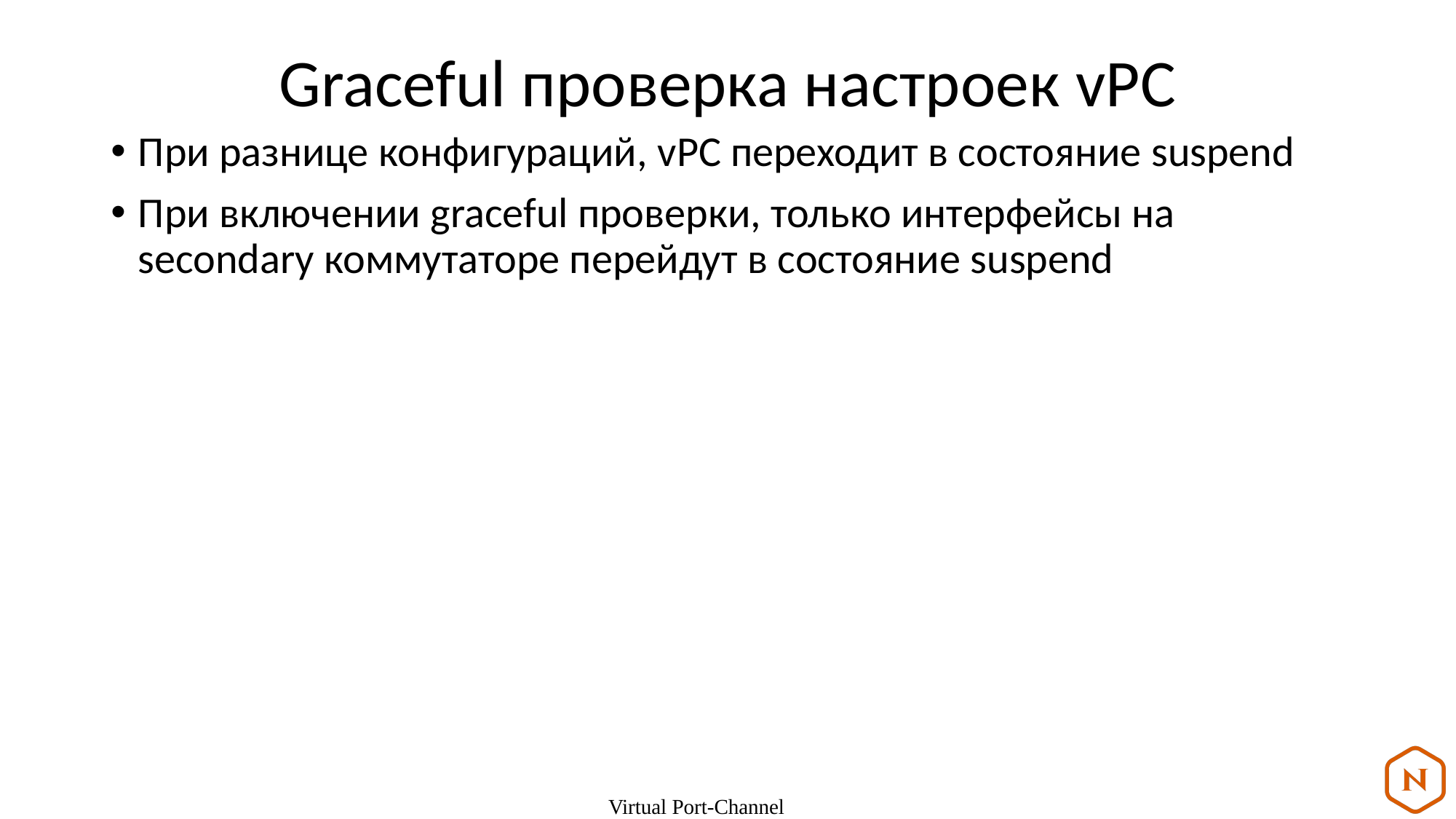

# Graceful проверка настроек vPC
При разнице конфигураций, vPC переходит в состояние suspend
При включении graceful проверки, только интерфейсы на secondary коммутаторе перейдут в состояние suspend

Virtual Port-Channel